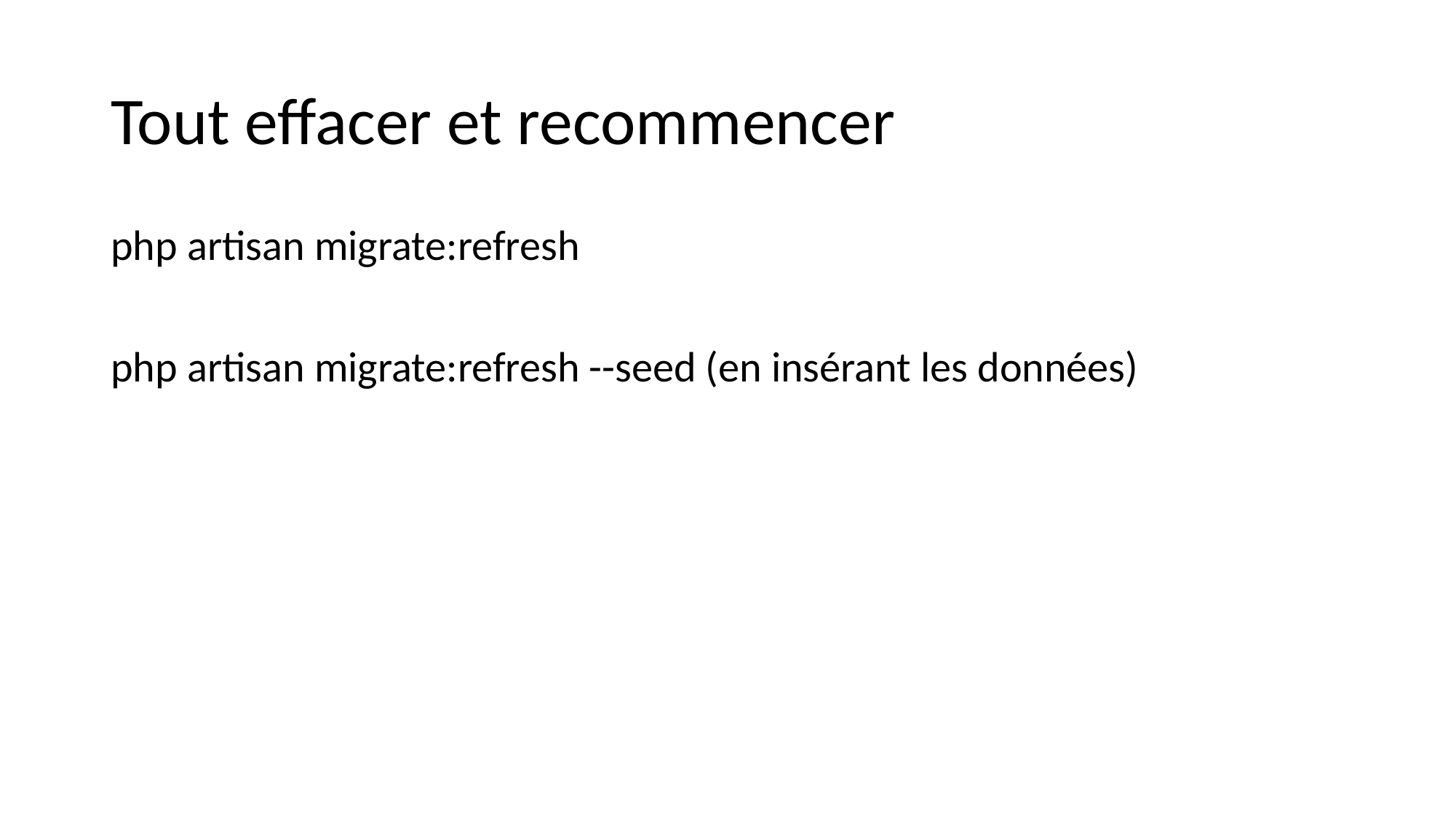

# Tout effacer et recommencer
php artisan migrate:refresh

php artisan migrate:refresh --seed (en insérant les données)